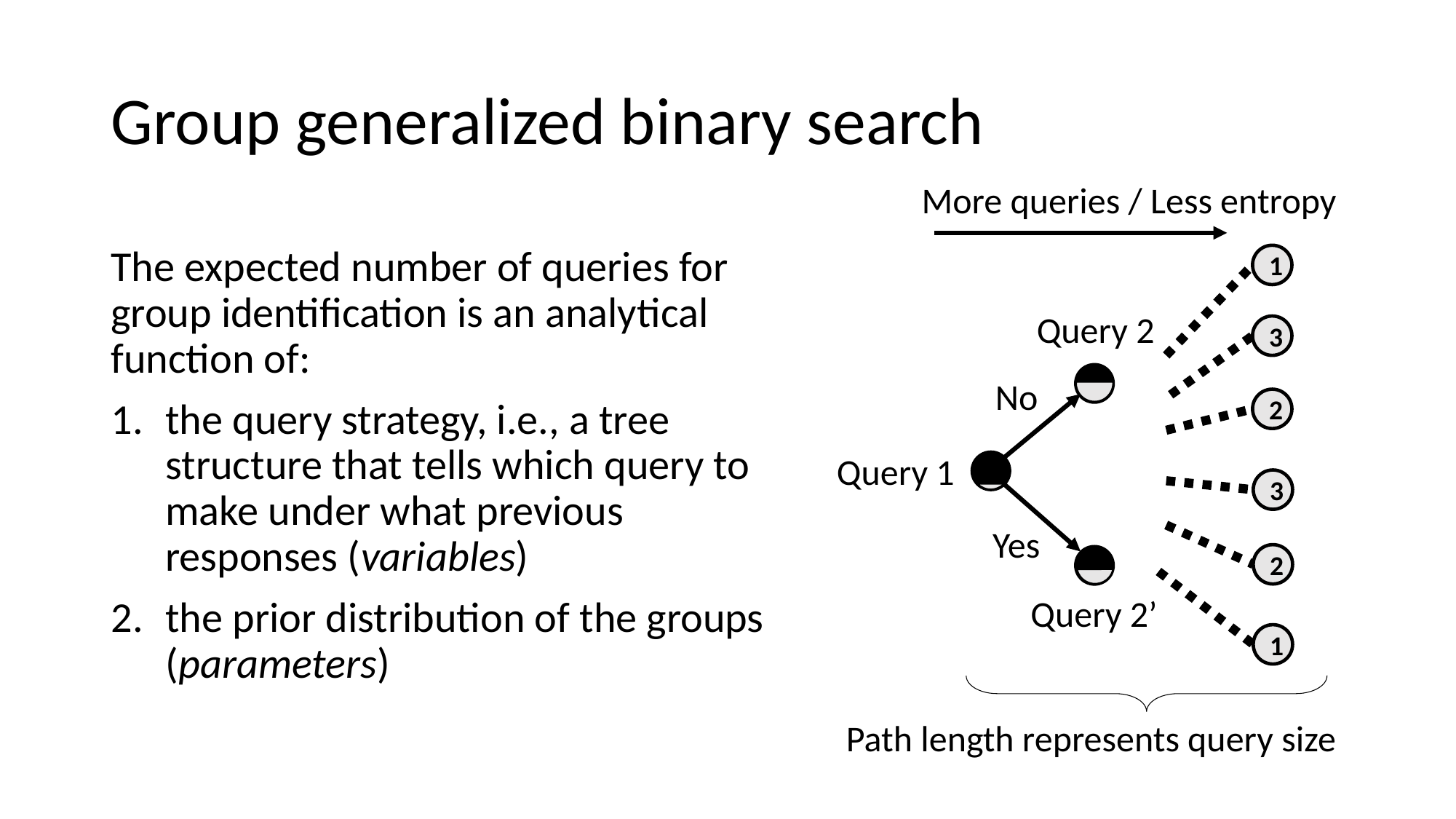

# Group generalized binary search
More queries / Less entropy
The expected number of queries for group identification is an analytical function of:
the query strategy, i.e., a tree structure that tells which query to make under what previous responses (variables)
the prior distribution of the groups (parameters)
1
Query 2
3

No
2
Query 1

3

Yes
2

Query 2’
1
Path length represents query size